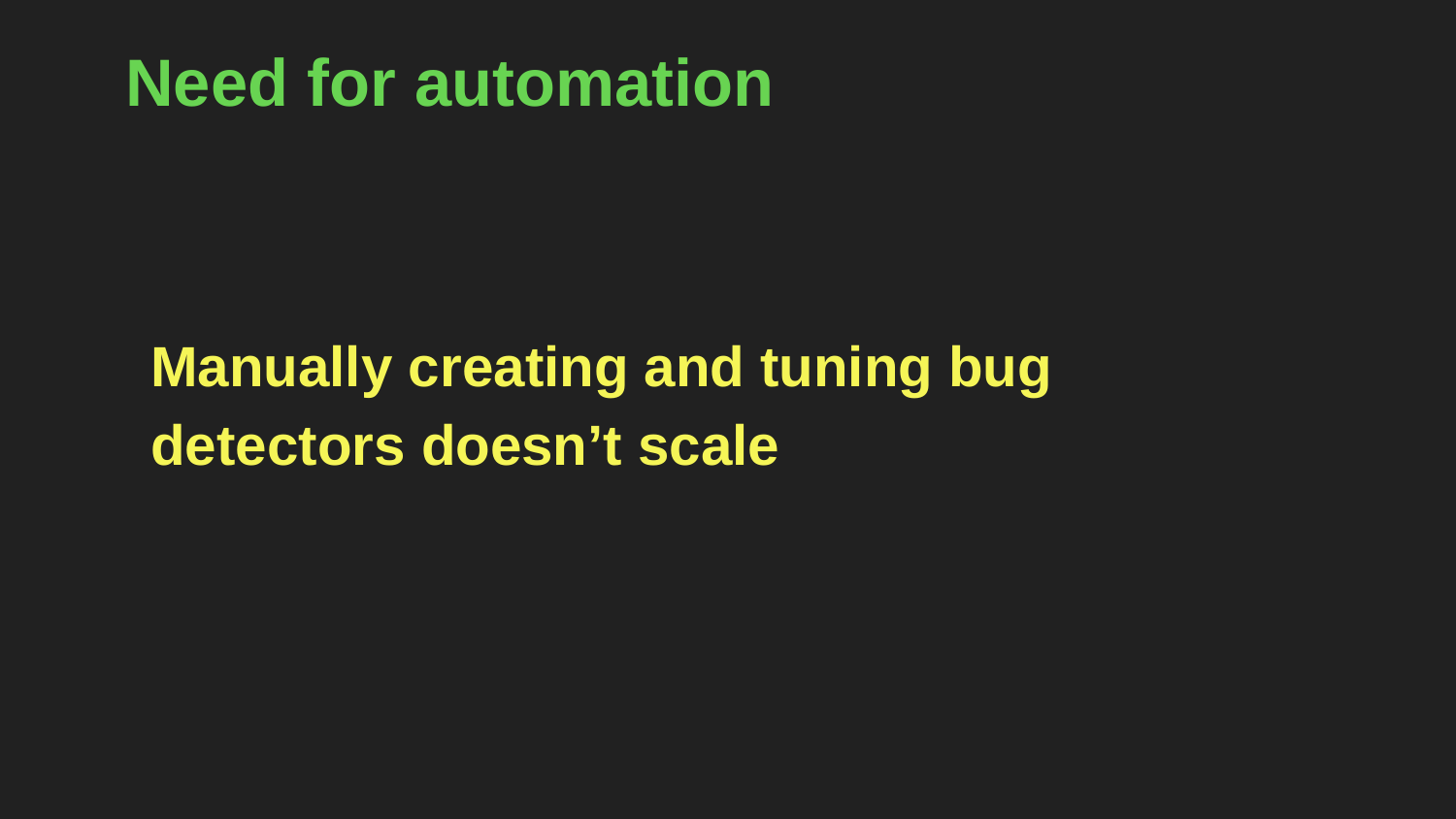

# Need for automation
Manually creating and tuning bug  detectors doesn’t scale